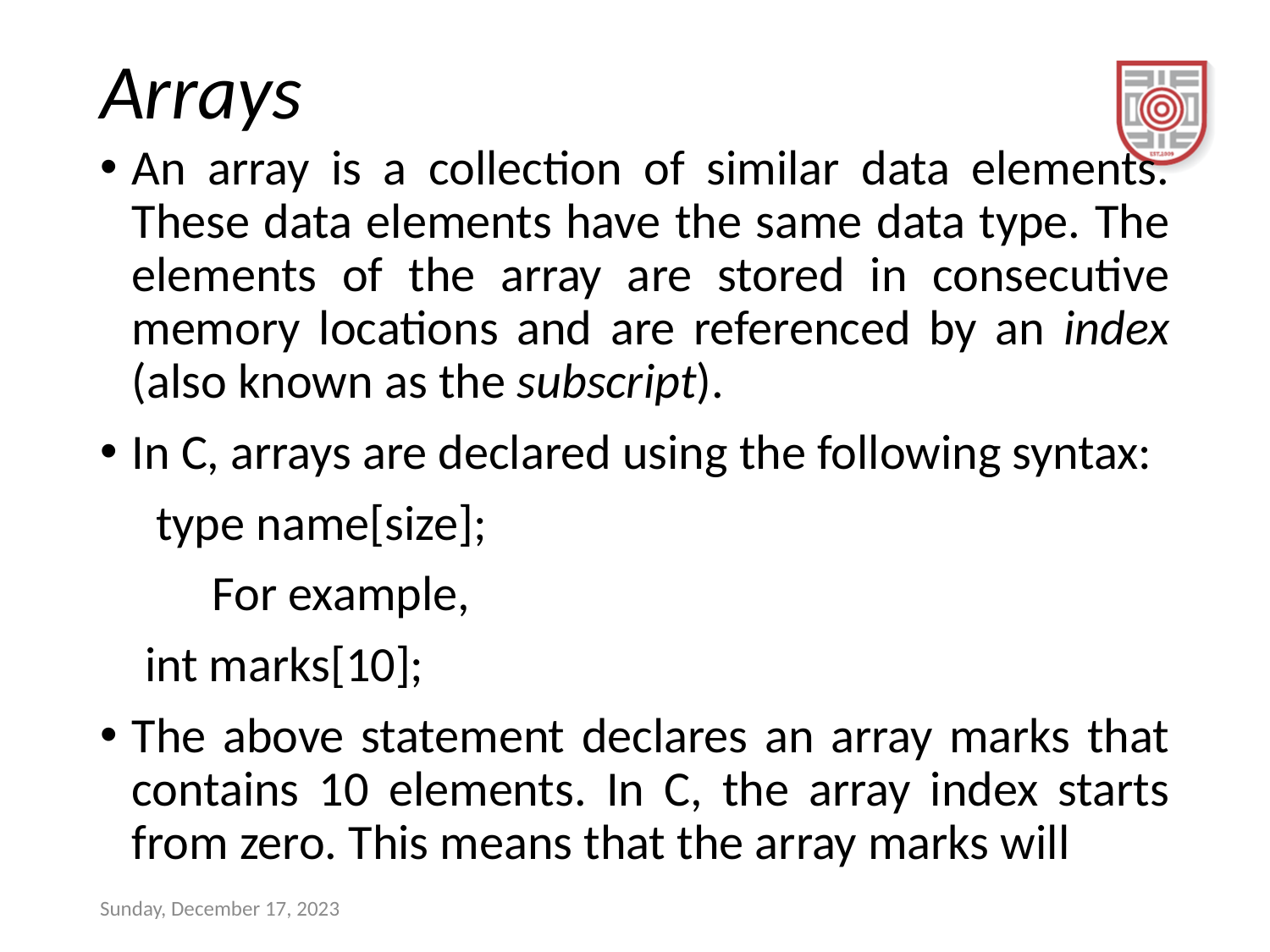

# Arrays
An array is a collection of similar data elements. These data elements have the same data type. The elements of the array are stored in consecutive memory locations and are referenced by an index (also known as the subscript).
In C, arrays are declared using the following syntax:
     type name[size];
          For example,
    int marks[10];
The above statement declares an array marks that contains 10 elements. In C, the array index starts from zero. This means that the array marks will
Sunday, December 17, 2023